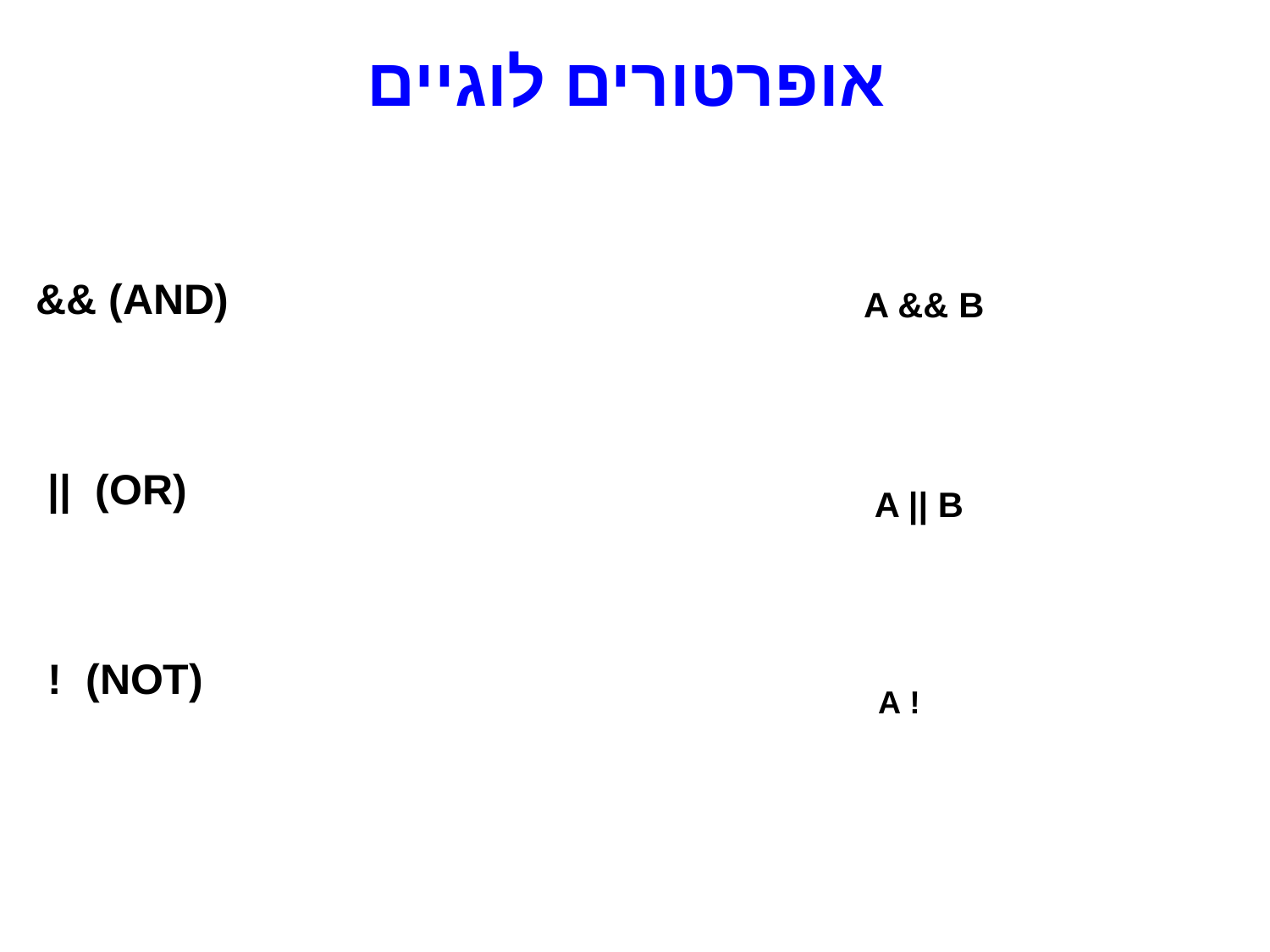

# אופרטורים לוגיים

  && (AND)
A && B
   ||  (OR)
A || B

   !  (NOT)
! A